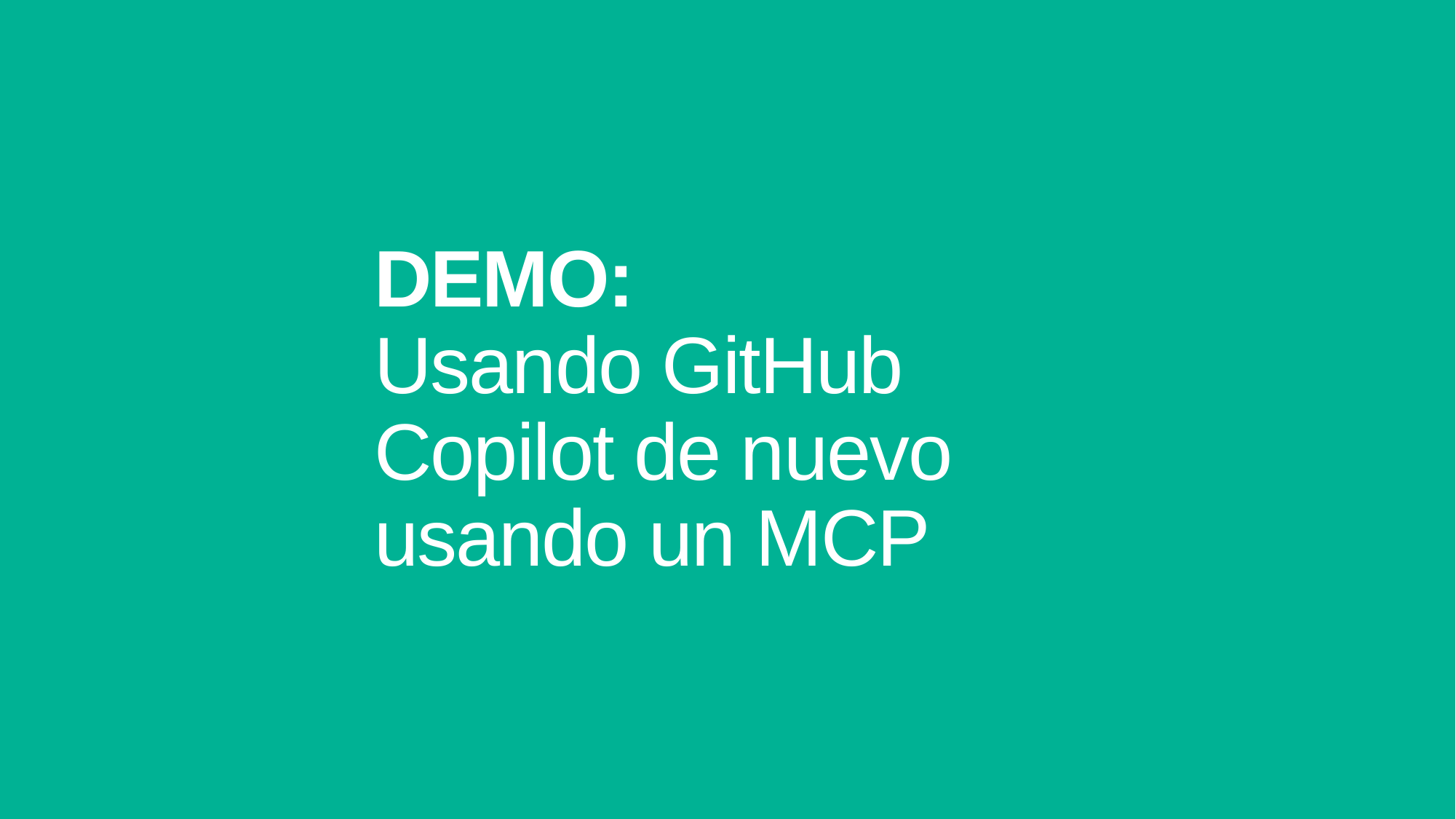

# DEMO: Usando GitHub Copilot de nuevo usando un MCP